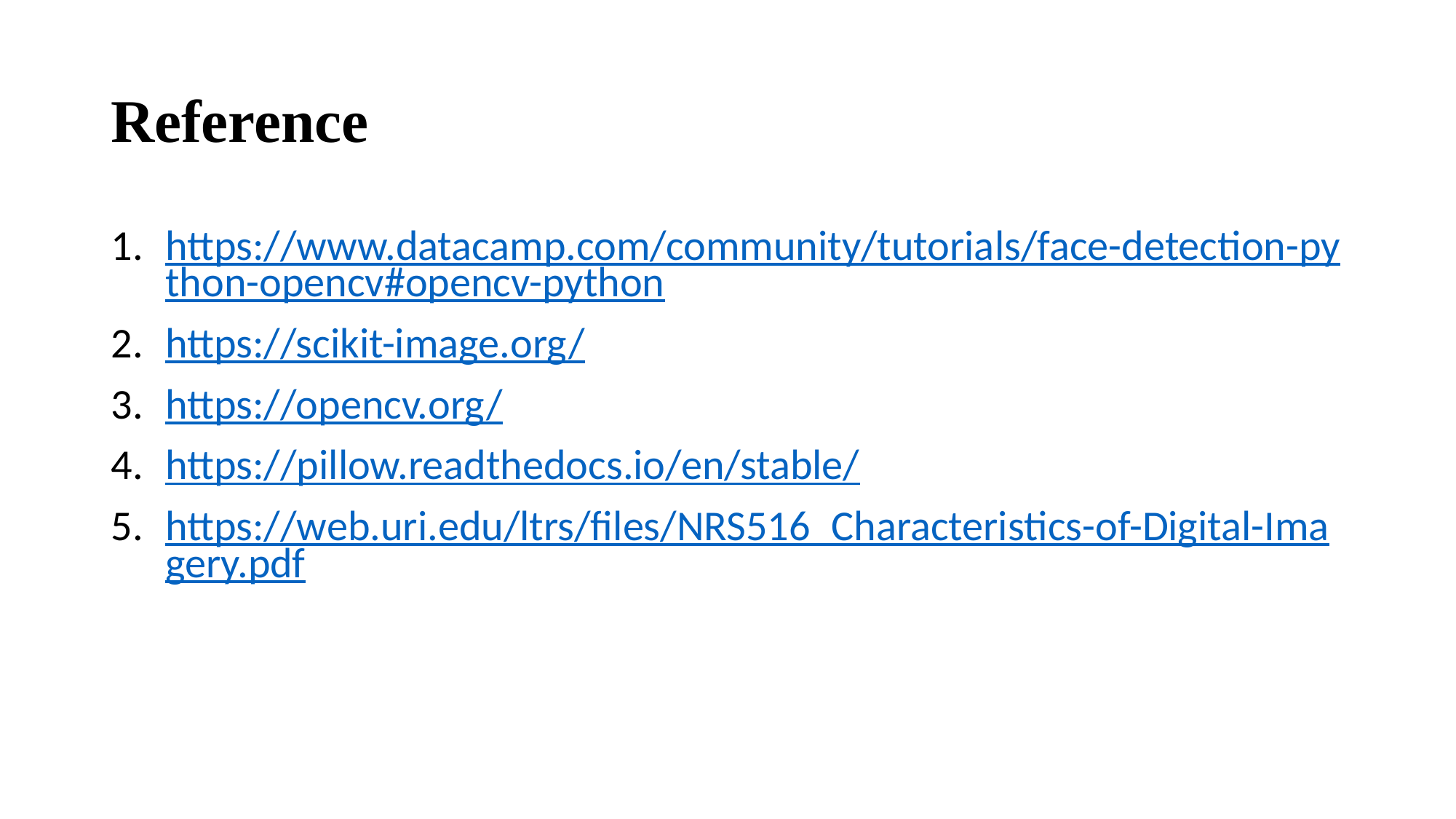

# Reference
https://www.datacamp.com/community/tutorials/face-detection-python-opencv#opencv-python
https://scikit-image.org/
https://opencv.org/
https://pillow.readthedocs.io/en/stable/
https://web.uri.edu/ltrs/files/NRS516_Characteristics-of-Digital-Imagery.pdf